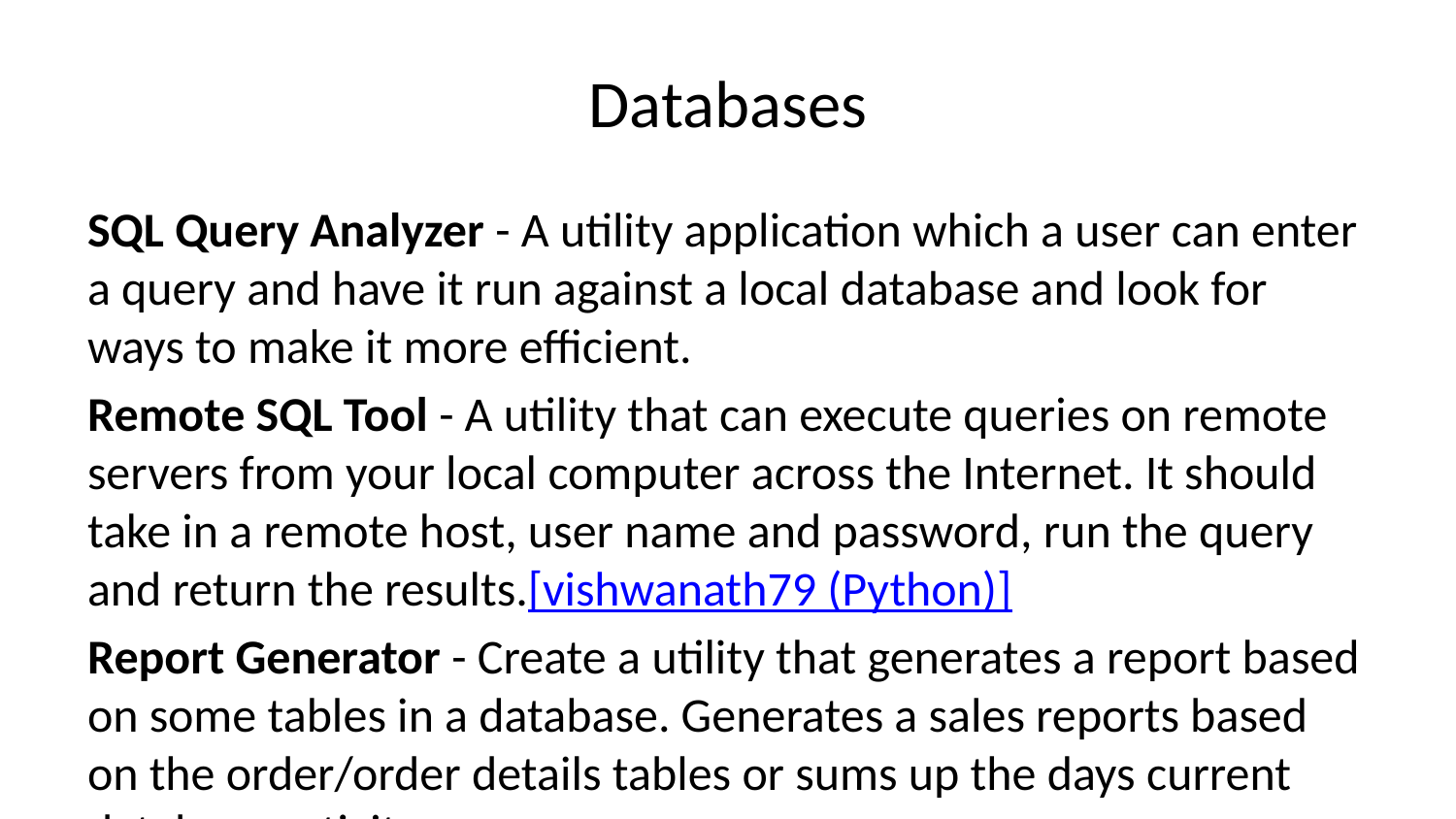

# Databases
SQL Query Analyzer - A utility application which a user can enter a query and have it run against a local database and look for ways to make it more efficient.
Remote SQL Tool - A utility that can execute queries on remote servers from your local computer across the Internet. It should take in a remote host, user name and password, run the query and return the results.[vishwanath79 (Python)]
Report Generator - Create a utility that generates a report based on some tables in a database. Generates a sales reports based on the order/order details tables or sums up the days current database activity.
Event Scheduler and Calendar - Make an application which allows the user to enter a date and time of an event, event notes and then schedule those events on a calendar. The user can then browse the calendar or search the calendar for specific events. Optional: Allow the application to create re-occurrence events that reoccur every day, week, month, year etc.
Budget Tracker - Write an application that keeps track of a household’s budget. The user can add expenses, income, and recurring costs to find out how much they are saving or losing over a period of time. Optional: Allow the user to specify a date range and see the net flow of money in and out of the house budget for that time period.
Address Book - Keep track of various contacts, their numbers, emails and little notes about them like a Rolodex in the database.[bhaskar4n(python)] [bhaskar4n(python)]
TV Show Tracker - Got a favorite show you don’t want to miss? Don’t have a PVR or want to be able to find the show to then PVR it later? Make an application which can search various online TV Guide sites, locate the shows/times/channels and add them to a database application. The database/website then can send you email reminders that a show is about to start and which channel it will be on. [dabillox (Python)]
Travel Planner System - Make a system that allows users to put together their own little travel itinerary and keep track of the airline / hotel arrangements, points of interest, budget and schedule.